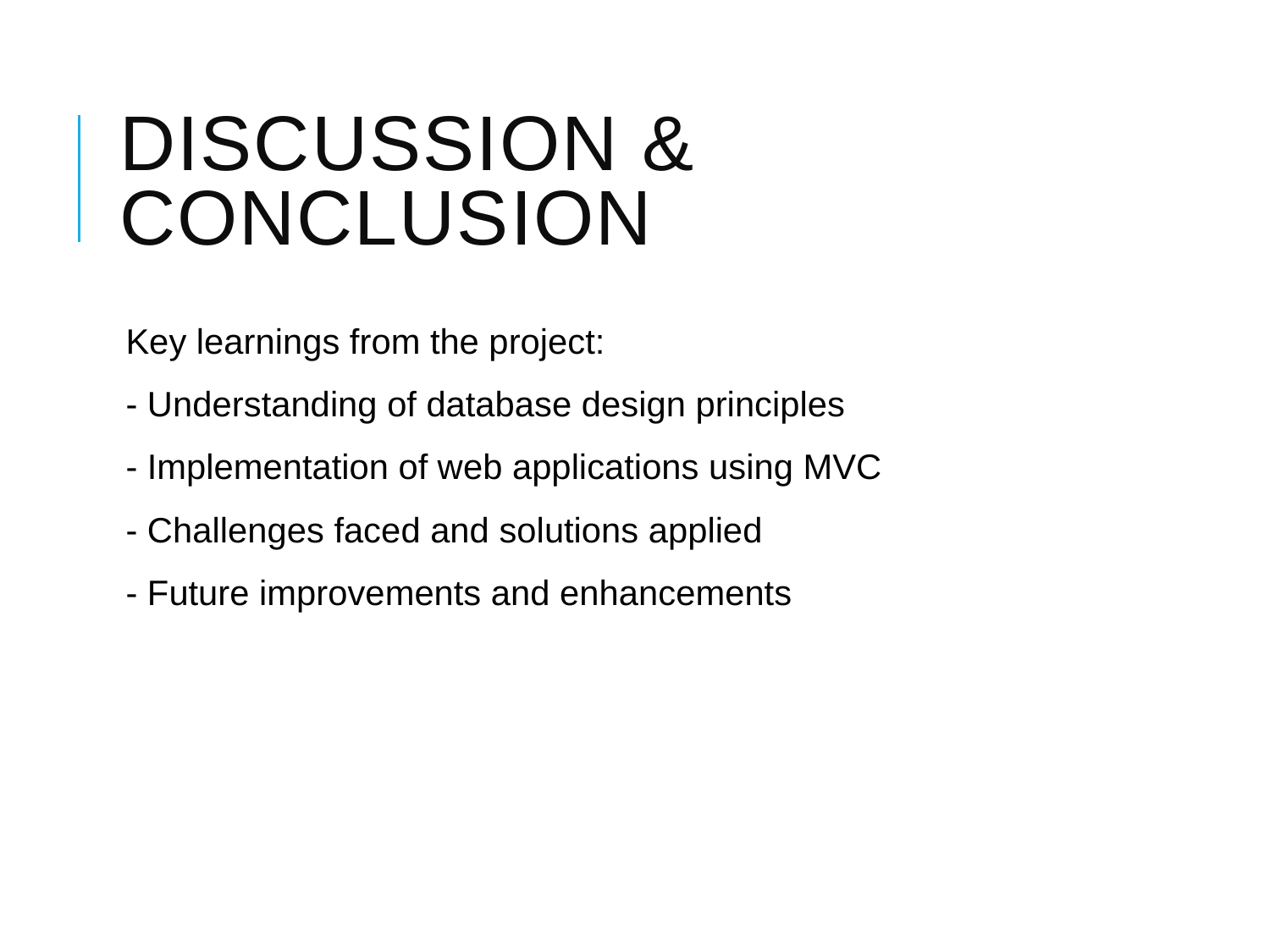

# Discussion & Conclusion
Key learnings from the project:
- Understanding of database design principles
- Implementation of web applications using MVC
- Challenges faced and solutions applied
- Future improvements and enhancements